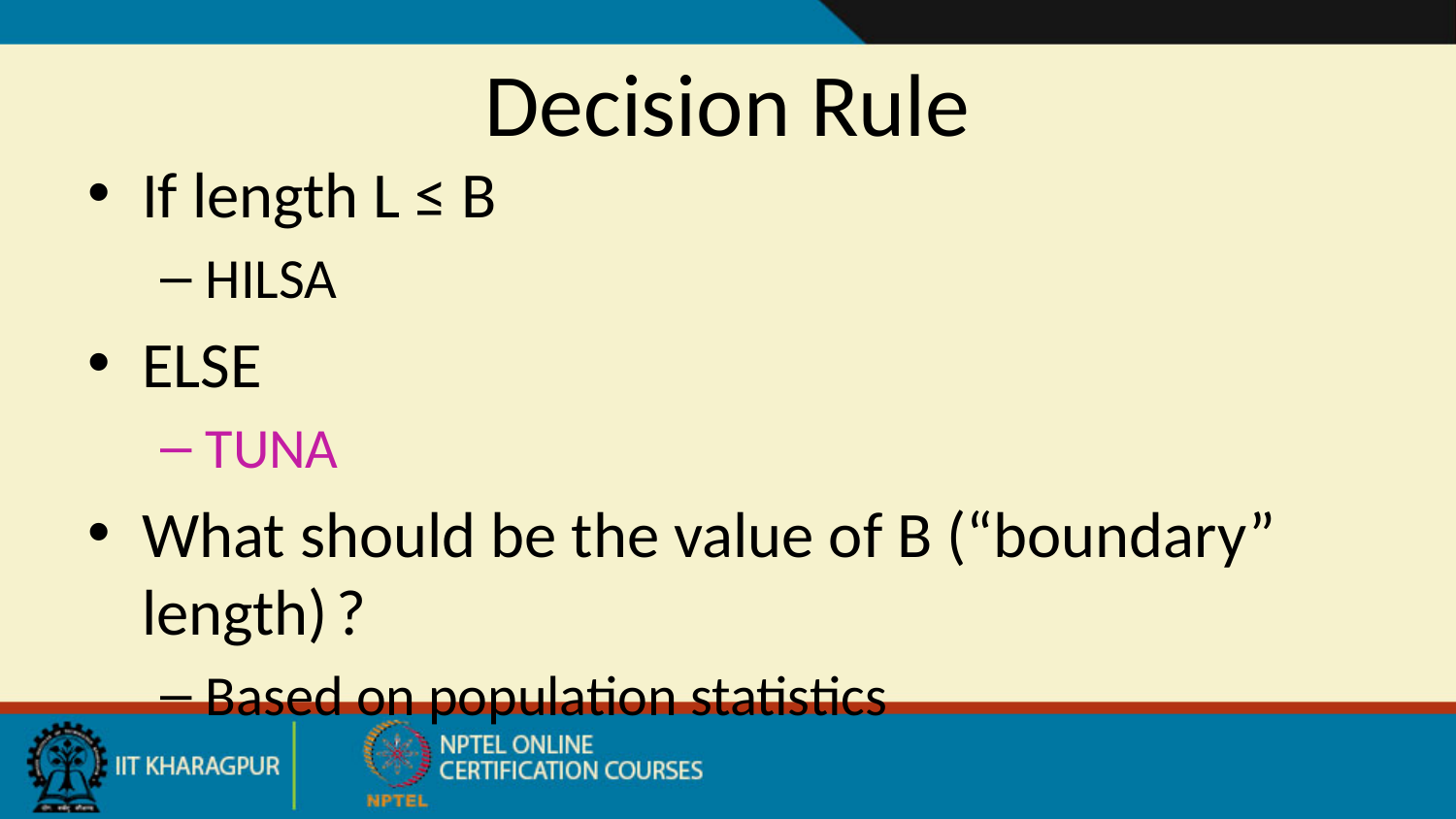

# Decision Rule
If length L ≤ B
HILSA
ELSE
TUNA
What should be the value of B (“boundary” length) ?
Based on population statistics